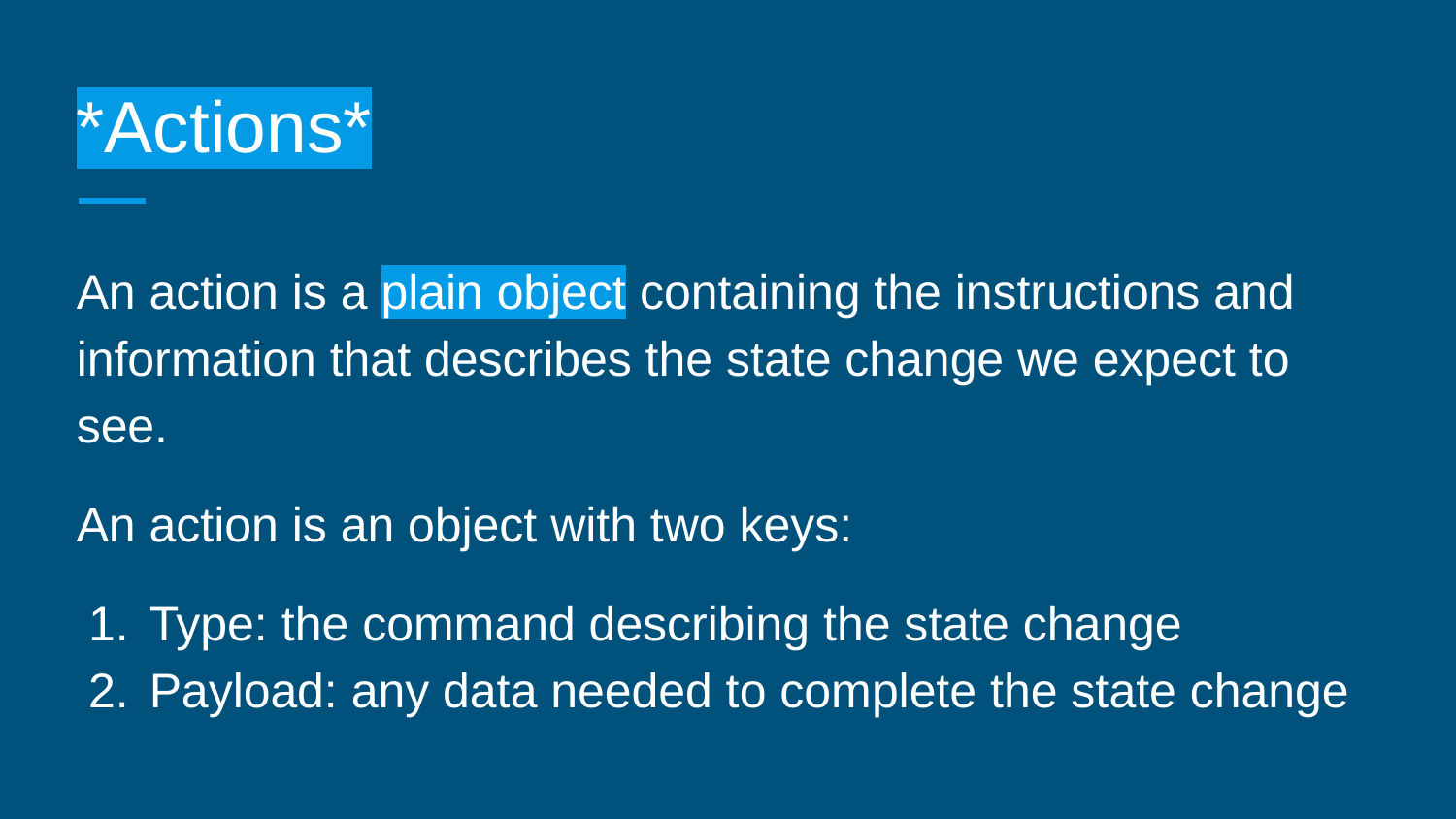

# *Actions*
An action is a plain object containing the instructions and information that describes the state change we expect to see.
An action is an object with two keys:
Type: the command describing the state change
Payload: any data needed to complete the state change